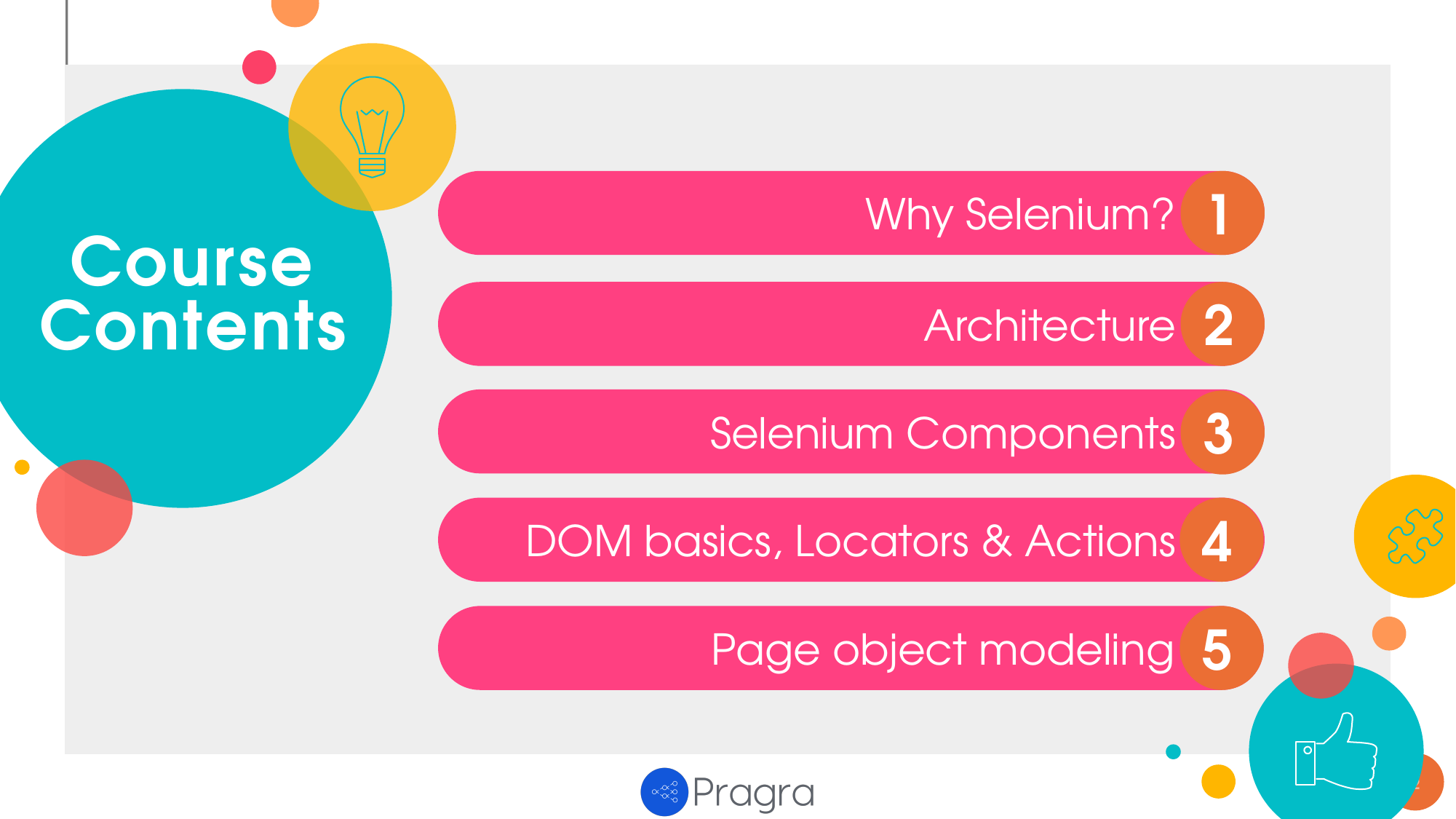

# Course Contents
Why Selenium?
1
2
Architecture
Selenium Components
3
DOM basics, Locators & Actions
4
Page object modeling
5